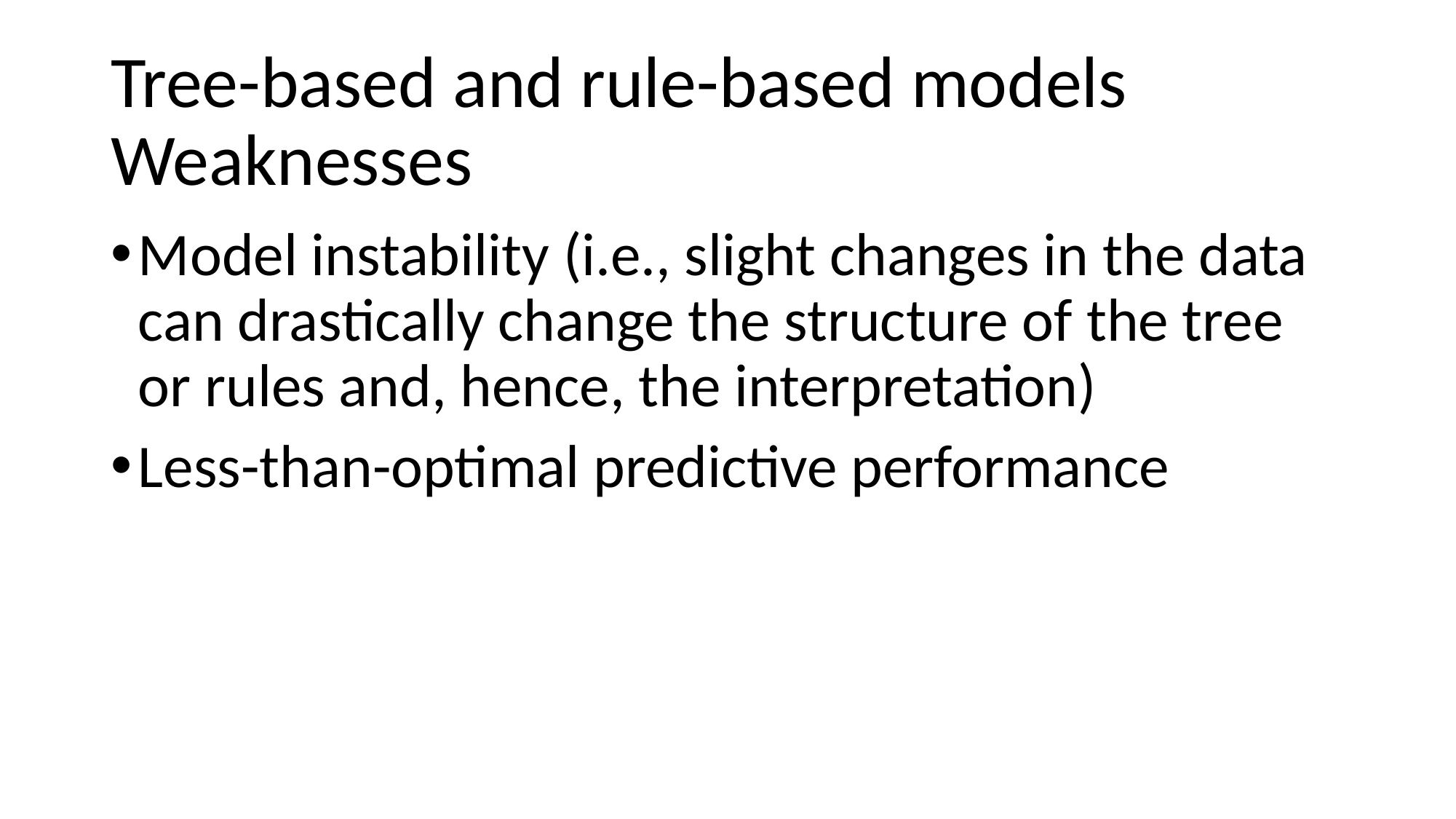

# Tree-based and rule-based models Weaknesses
Model instability (i.e., slight changes in the data can drastically change the structure of the tree or rules and, hence, the interpretation)
Less-than-optimal predictive performance